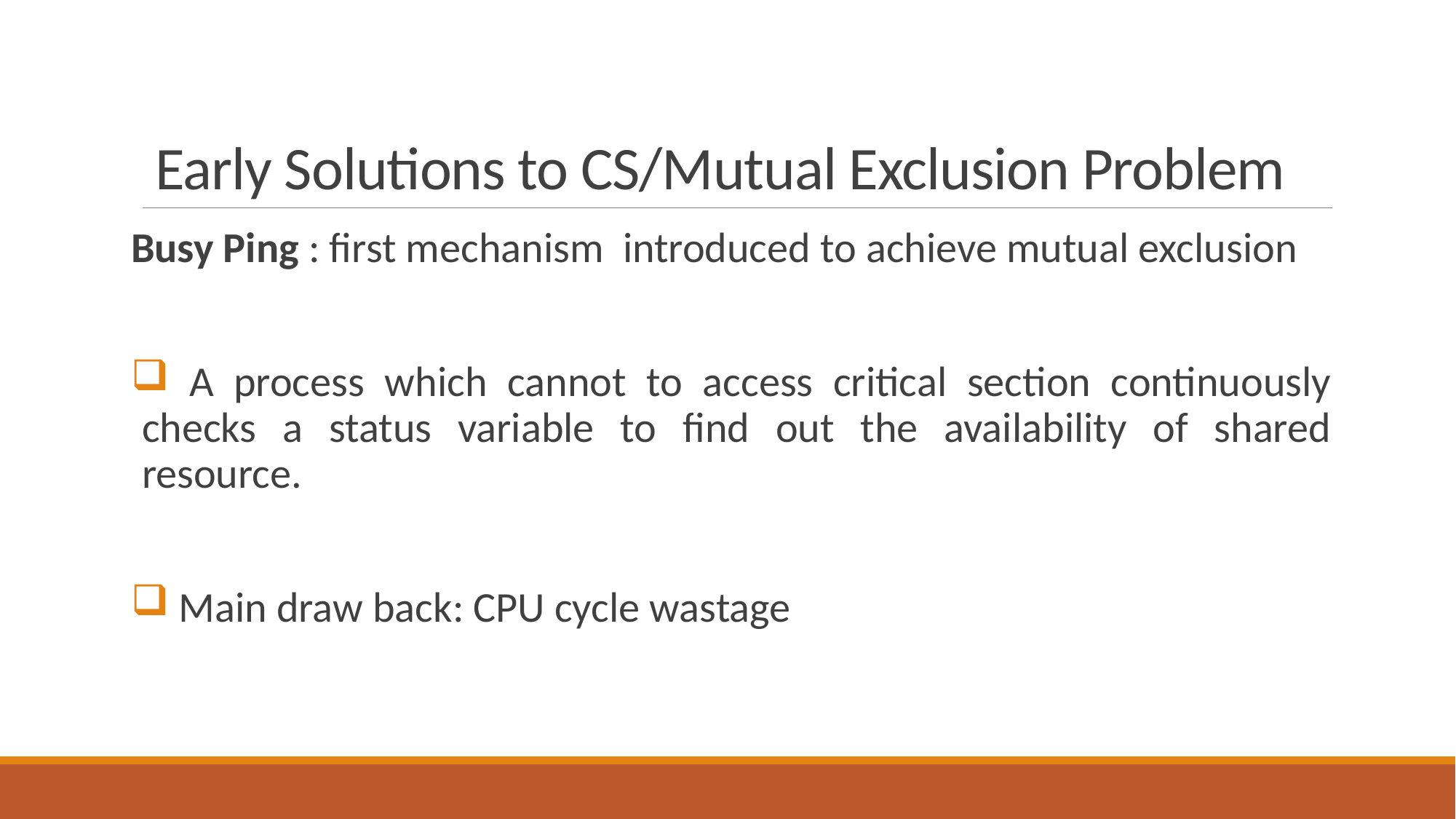

# Early Solutions to CS/Mutual Exclusion Problem
Busy Ping : first mechanism  introduced to achieve mutual exclusion

 A process which cannot to access critical section continuously checks a status variable to find out the availability of shared resource.

 Main draw back: CPU cycle wastage